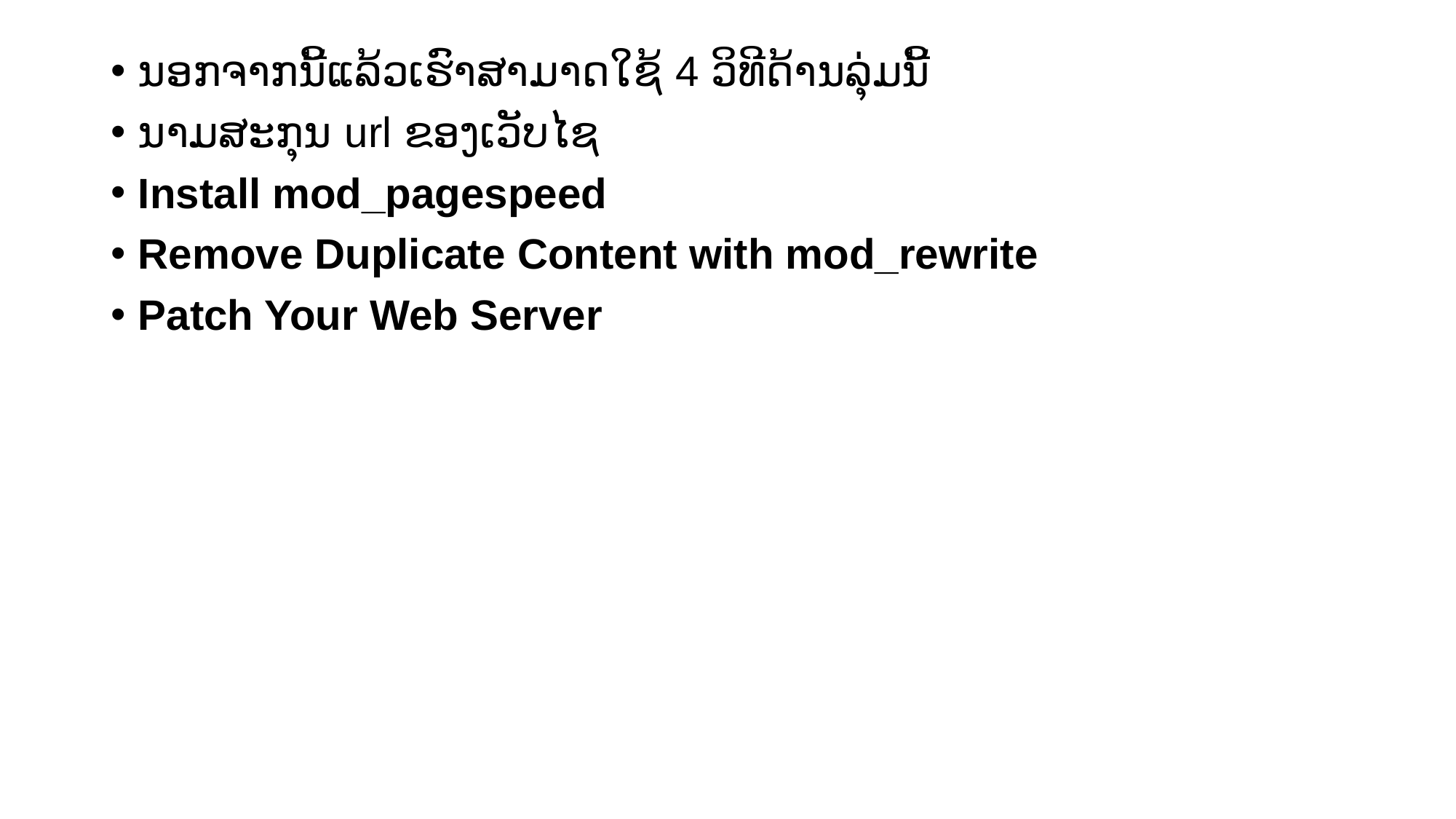

ນອກຈາກນີ້ແລ້ວເຮົາສາມາດໃຊ້ 4 ວິທີດ້ານລຸ່ມນີ້
ນາມສະກຸນ url ຂອງເວັບໄຊ
Install mod_pagespeed
Remove Duplicate Content with mod_rewrite
Patch Your Web Server